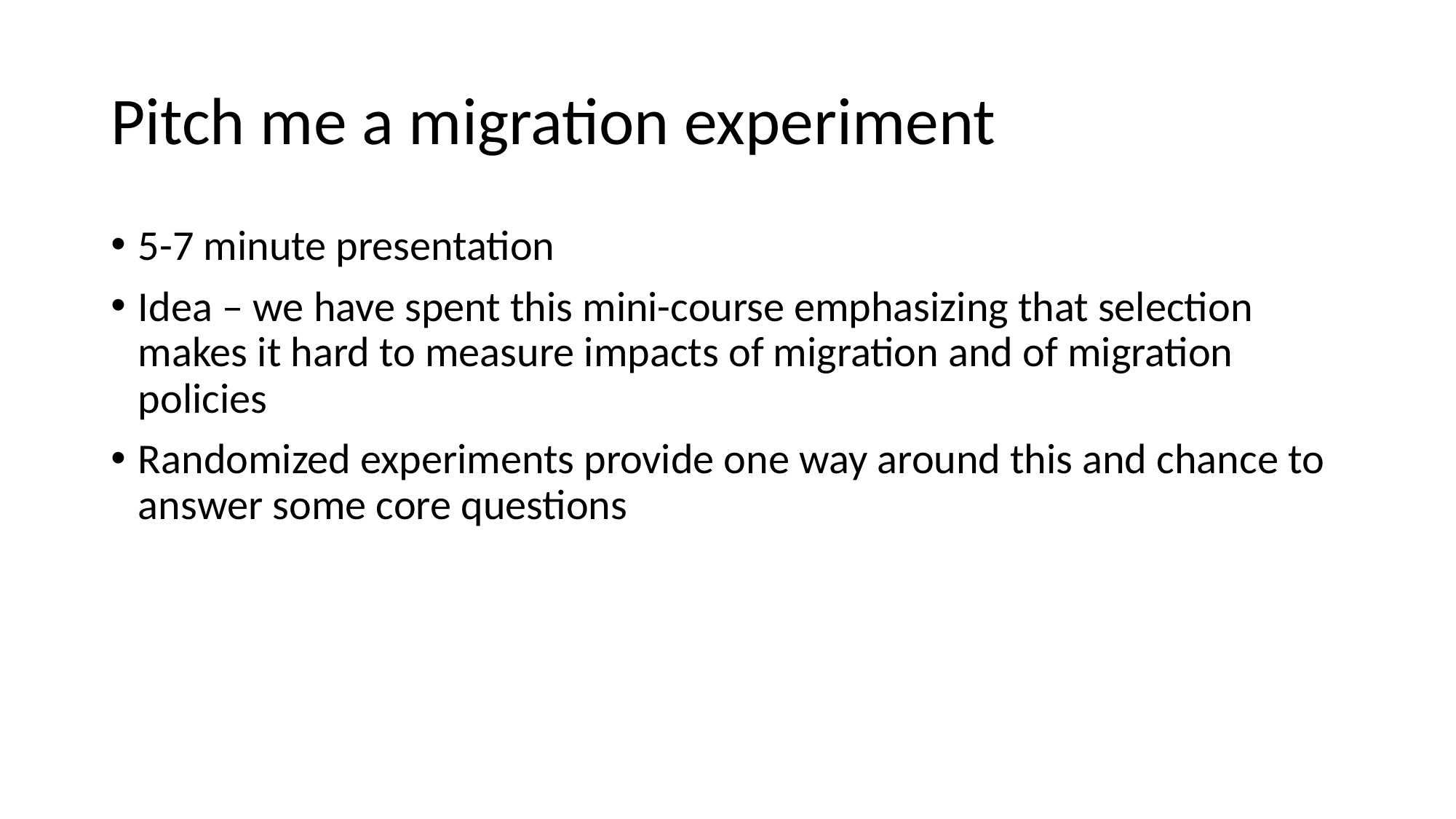

# Pitch me a migration experiment
5-7 minute presentation
Idea – we have spent this mini-course emphasizing that selection makes it hard to measure impacts of migration and of migration policies
Randomized experiments provide one way around this and chance to answer some core questions